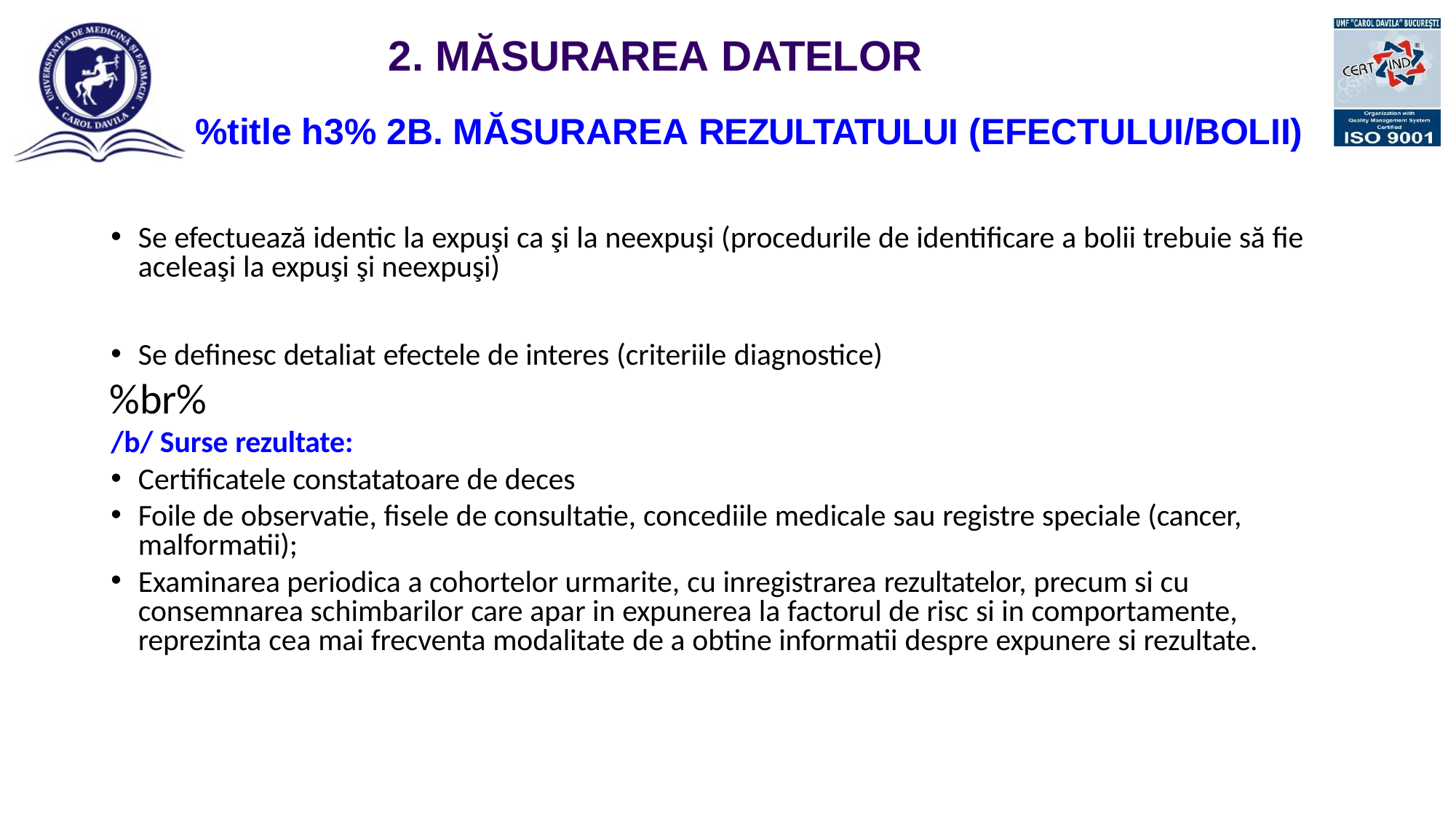

# 2. MĂSURAREA DATELOR
%title h3% 2B. MĂSURAREA REZULTATULUI (EFECTULUI/BOLII)

Se efectuează identic la expuşi ca şi la neexpuşi (procedurile de identificare a bolii trebuie să fie  aceleaşi la expuşi şi neexpuşi)

Se definesc detaliat efectele de interes (criteriile diagnostice)
%br%
/b/ Surse rezultate:
Certificatele constatatoare de deces
Foile de observatie, fisele de consultatie, concediile medicale sau registre speciale (cancer,  malformatii);
Examinarea periodica a cohortelor urmarite, cu inregistrarea rezultatelor, precum si cu  consemnarea schimbarilor care apar in expunerea la factorul de risc si in comportamente,  reprezinta cea mai frecventa modalitate de a obtine informatii despre expunere si rezultate.